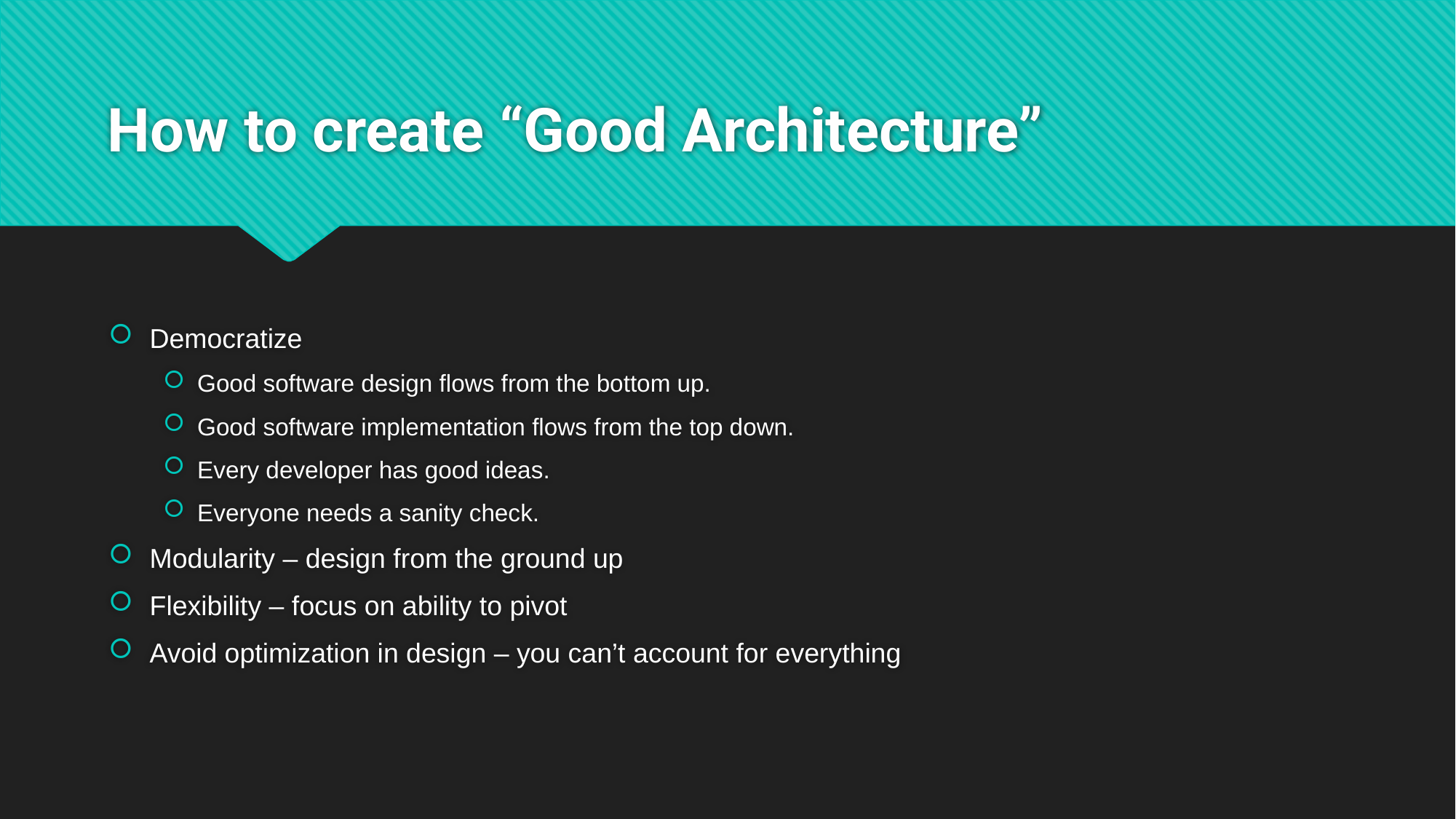

# How to create “Good Architecture”
Democratize
Good software design flows from the bottom up.
Good software implementation flows from the top down.
Every developer has good ideas.
Everyone needs a sanity check.
Modularity – design from the ground up
Flexibility – focus on ability to pivot
Avoid optimization in design – you can’t account for everything